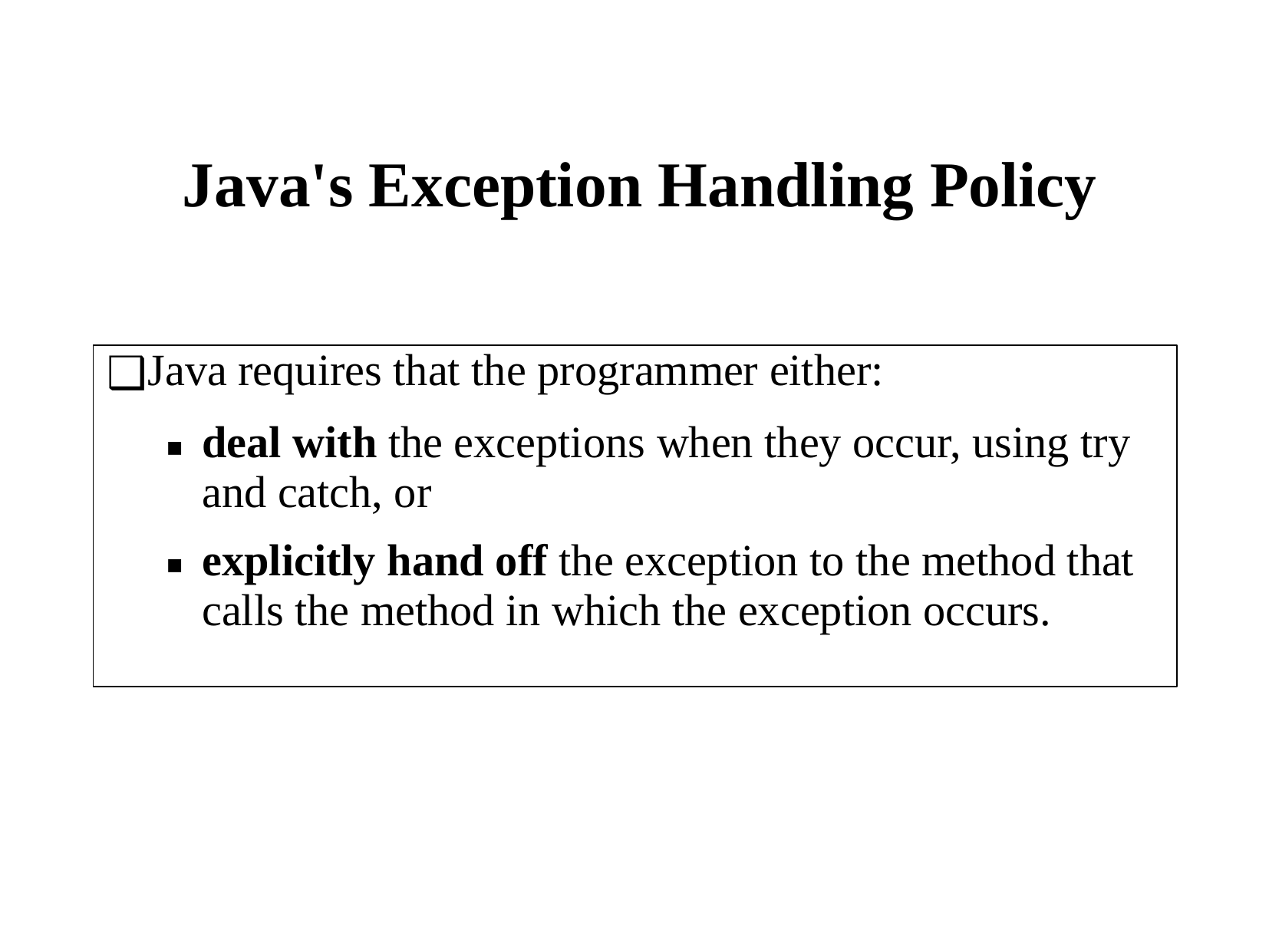

# Java's Exception Handling Policy
Java requires that the programmer either:
deal with the exceptions when they occur, using try  and catch, or
explicitly hand off the exception to the method that calls the method in which the exception occurs.